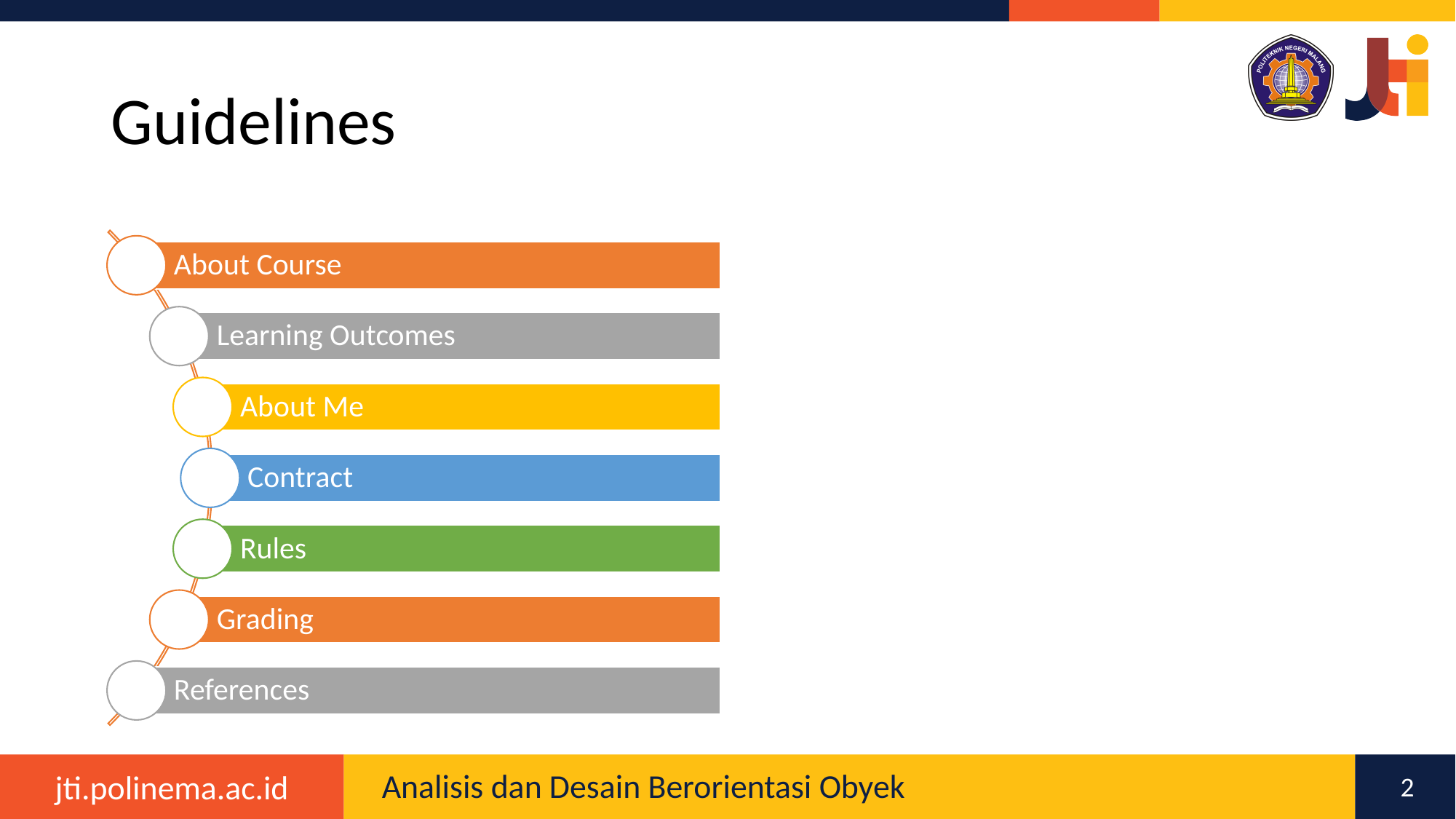

# Guidelines
About Course
Learning Outcomes
About Me
Contract
Rules
Grading
References
Analisis dan Desain Berorientasi Obyek
2